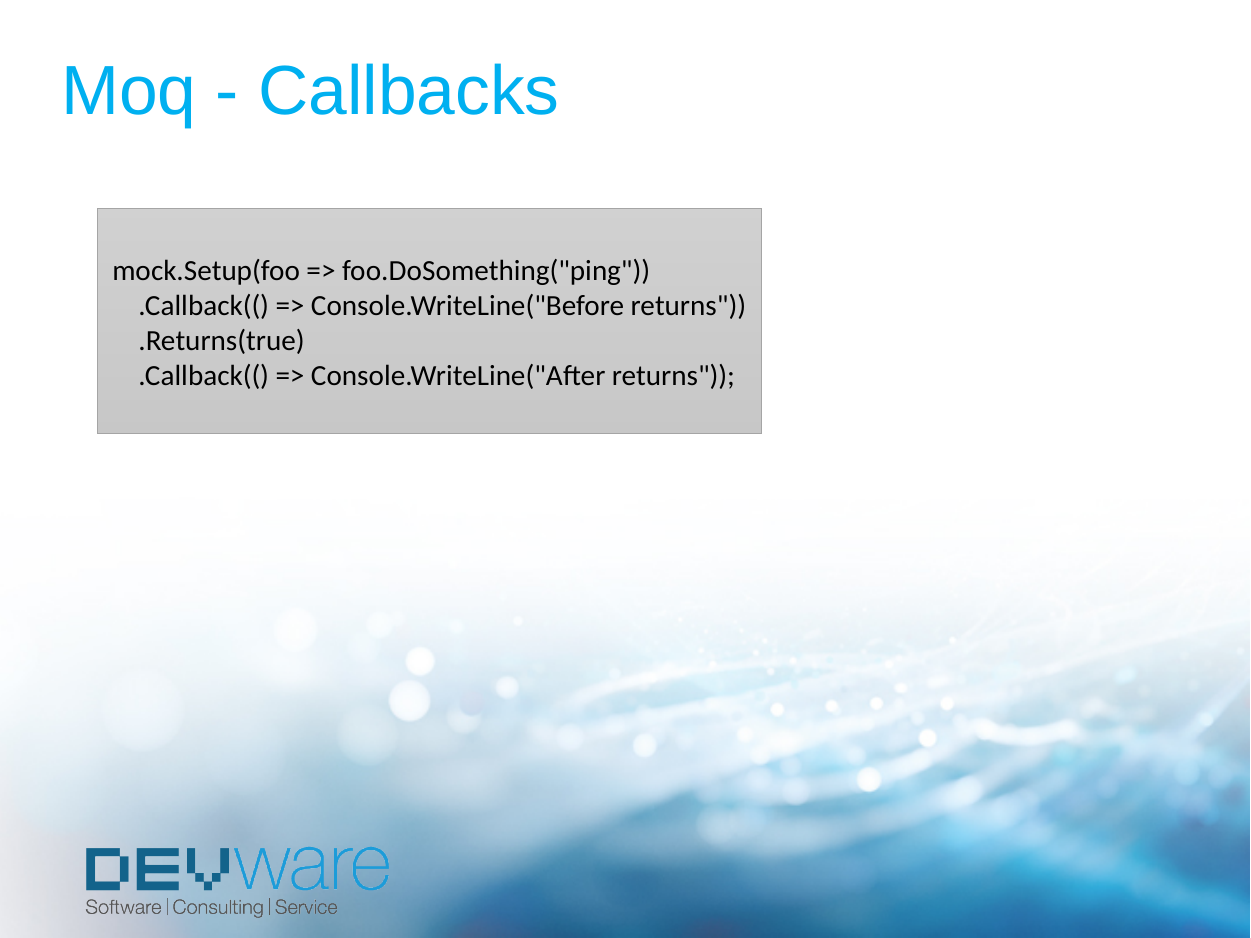

# Moq - Callbacks

mock.Setup(foo => foo.DoSomething("ping"))
    .Callback(() => Console.WriteLine("Before returns"))
    .Returns(true)
    .Callback(() => Console.WriteLine("After returns"));